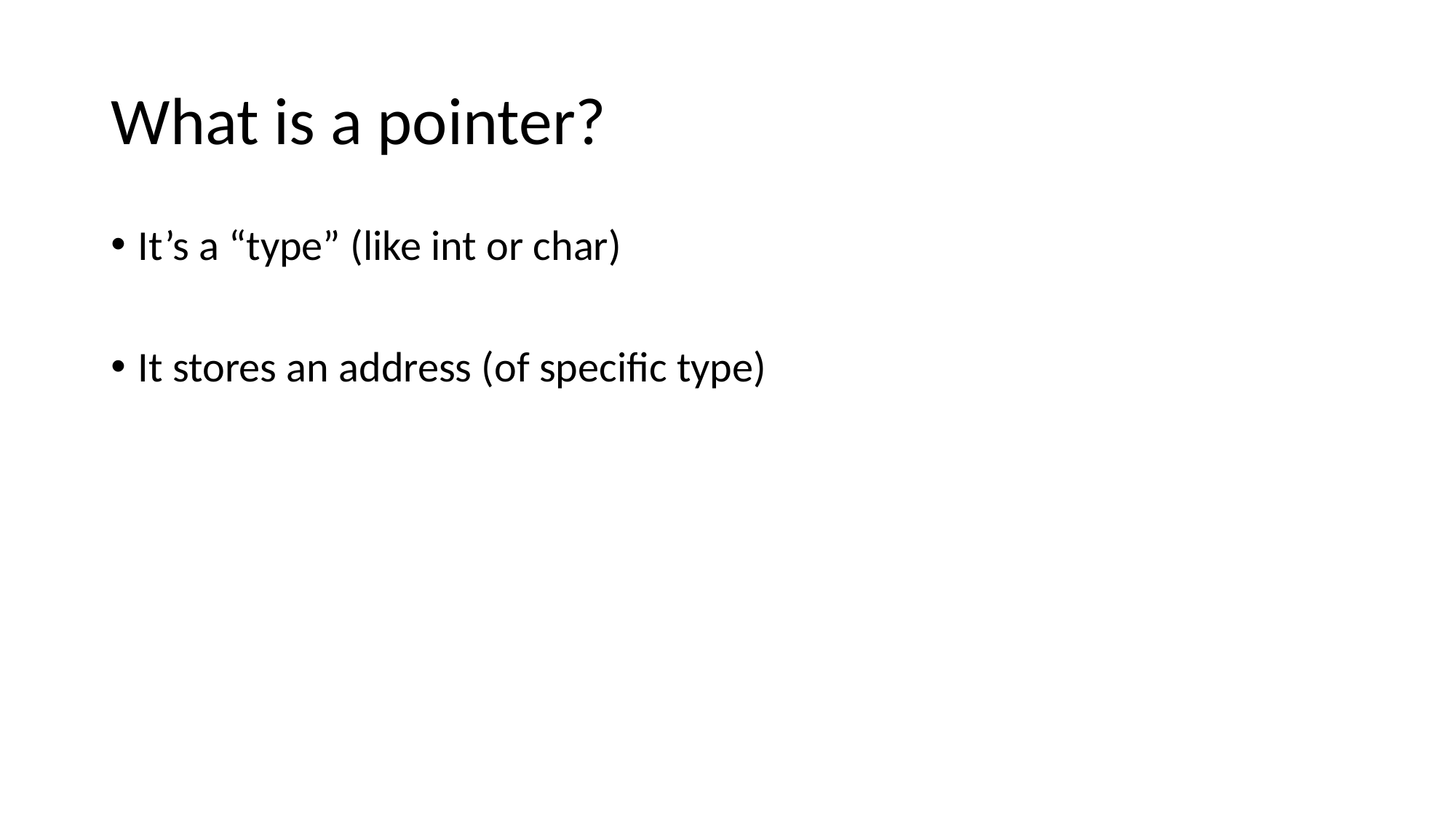

# What is a pointer?
It’s a “type” (like int or char)

It stores an address (of specific type)